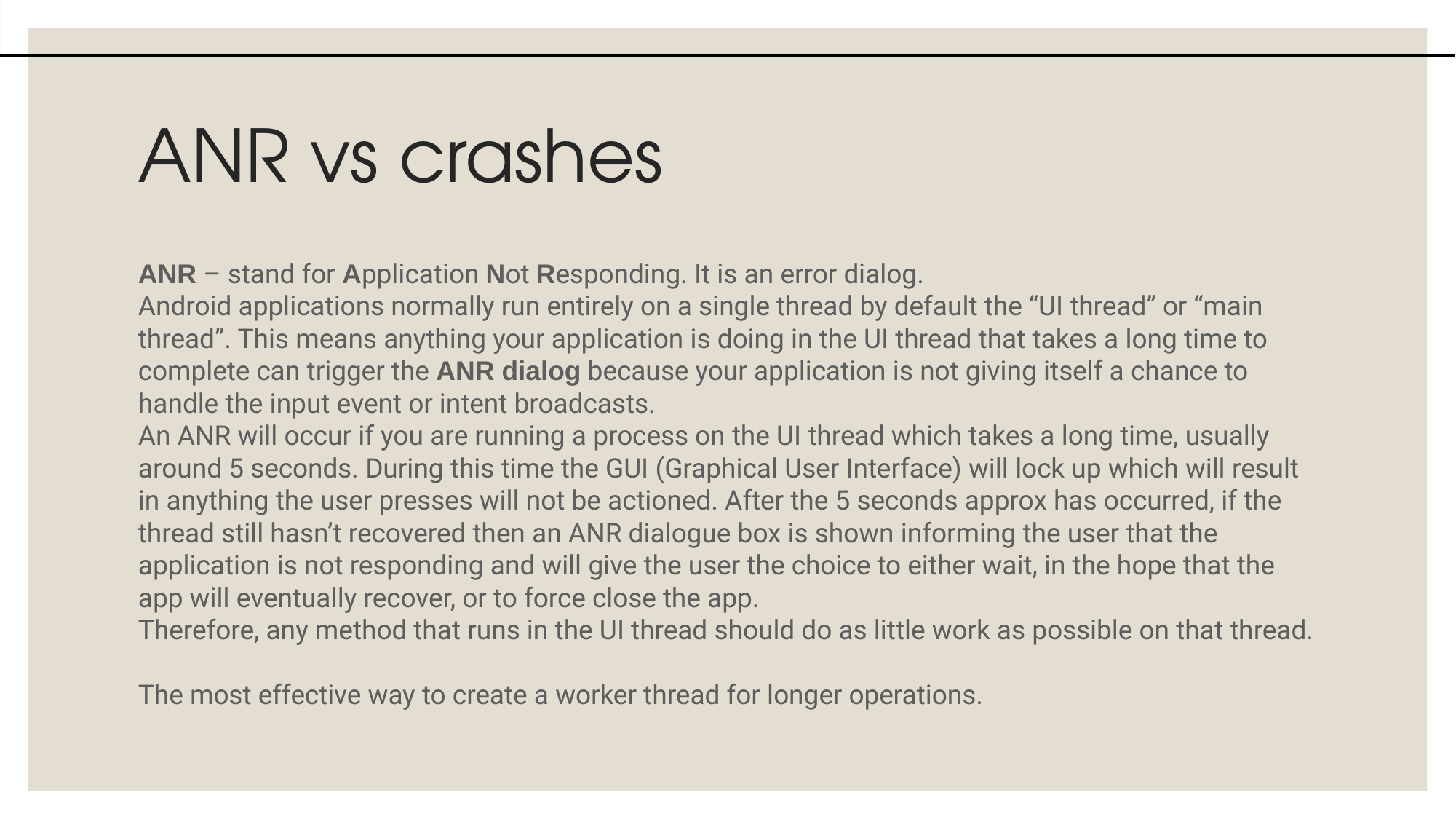

# ANR vs crashes
ANR – stand for Application Not Responding. It is an error dialog.
Android applications normally run entirely on a single thread by default the “UI thread” or “main thread”. This means anything your application is doing in the UI thread that takes a long time to complete can trigger the ANR dialog because your application is not giving itself a chance to handle the input event or intent broadcasts.
An ANR will occur if you are running a process on the UI thread which takes a long time, usually around 5 seconds. During this time the GUI (Graphical User Interface) will lock up which will result in anything the user presses will not be actioned. After the 5 seconds approx has occurred, if the thread still hasn’t recovered then an ANR dialogue box is shown informing the user that the application is not responding and will give the user the choice to either wait, in the hope that the app will eventually recover, or to force close the app.
Therefore, any method that runs in the UI thread should do as little work as possible on that thread.
The most effective way to create a worker thread for longer operations.